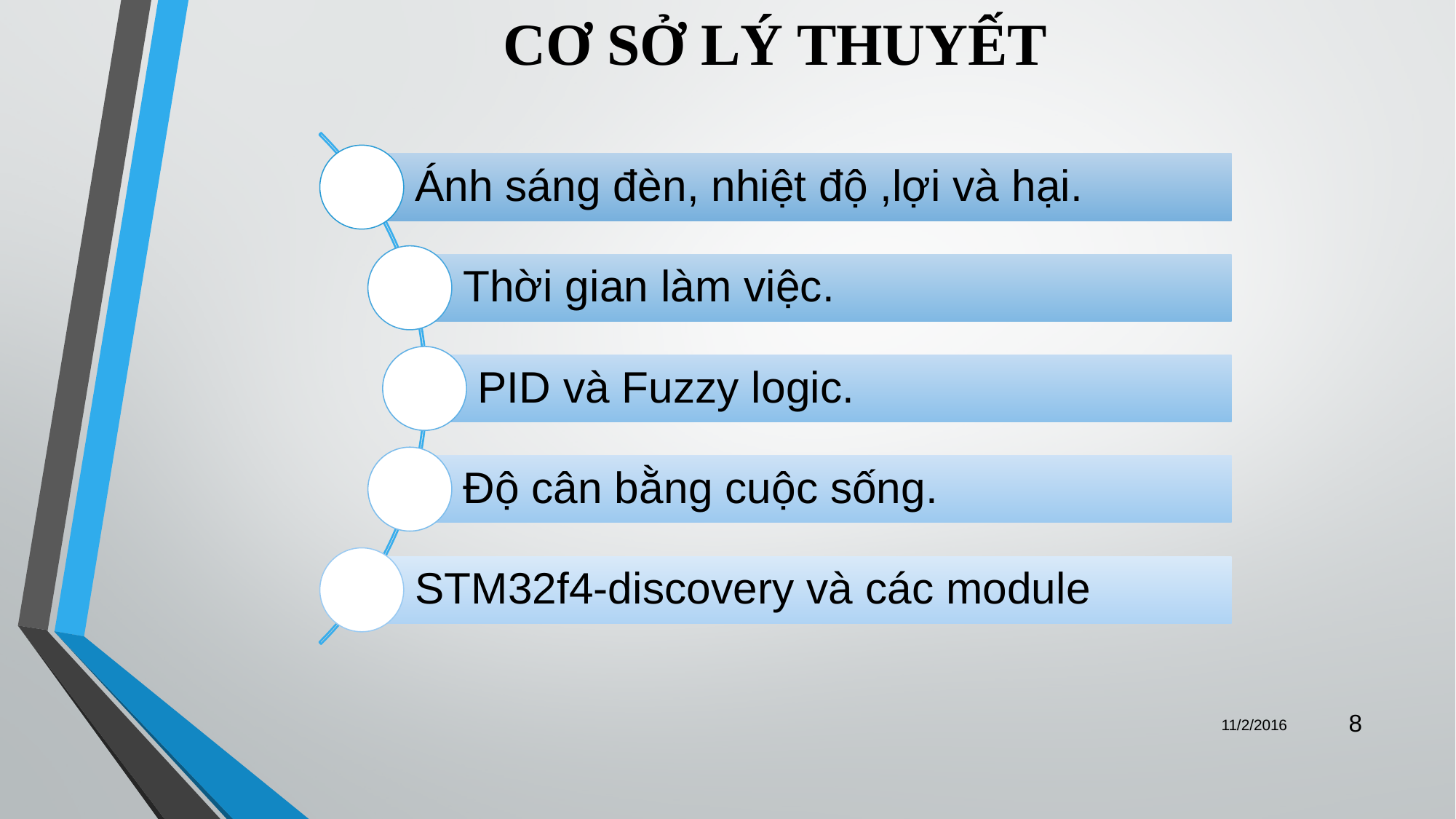

# CƠ SỞ LÝ THUYẾT
Ánh sáng đèn, nhiệt độ ,lợi và hại.
Thời gian làm việc.
PID và Fuzzy logic.
Độ cân bằng cuộc sống.
STM32f4-discovery và các module
8
11/2/2016